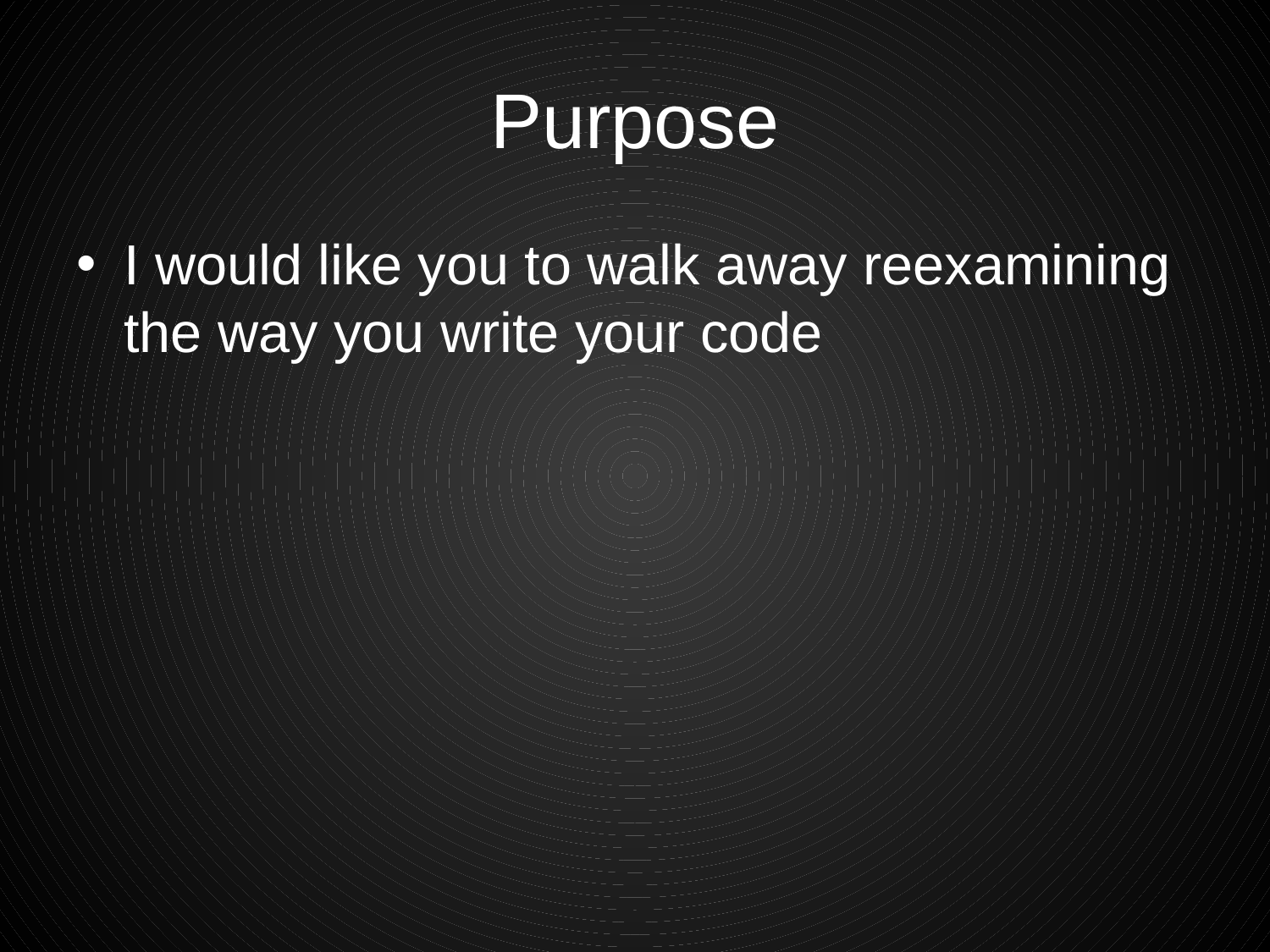

# Purpose
I would like you to walk away reexamining the way you write your code